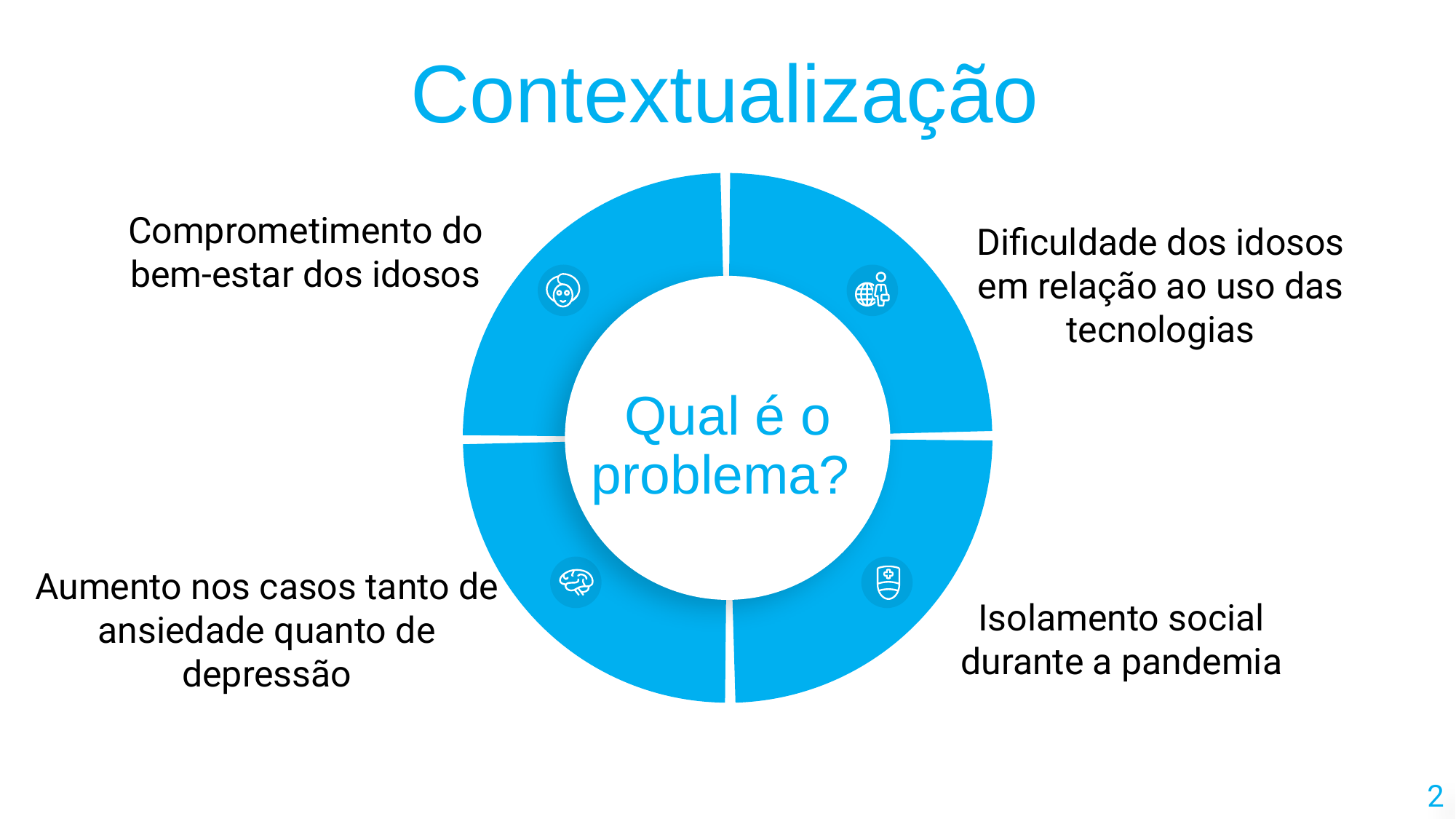

Contextualização

Comprometimento do bem-estar dos idosos
Dificuldade dos idosos em relação ao uso das tecnologias

# Qual é o problema?
Aumento nos casos tanto de ansiedade quanto de depressão

Isolamento social durante a pandemia
2